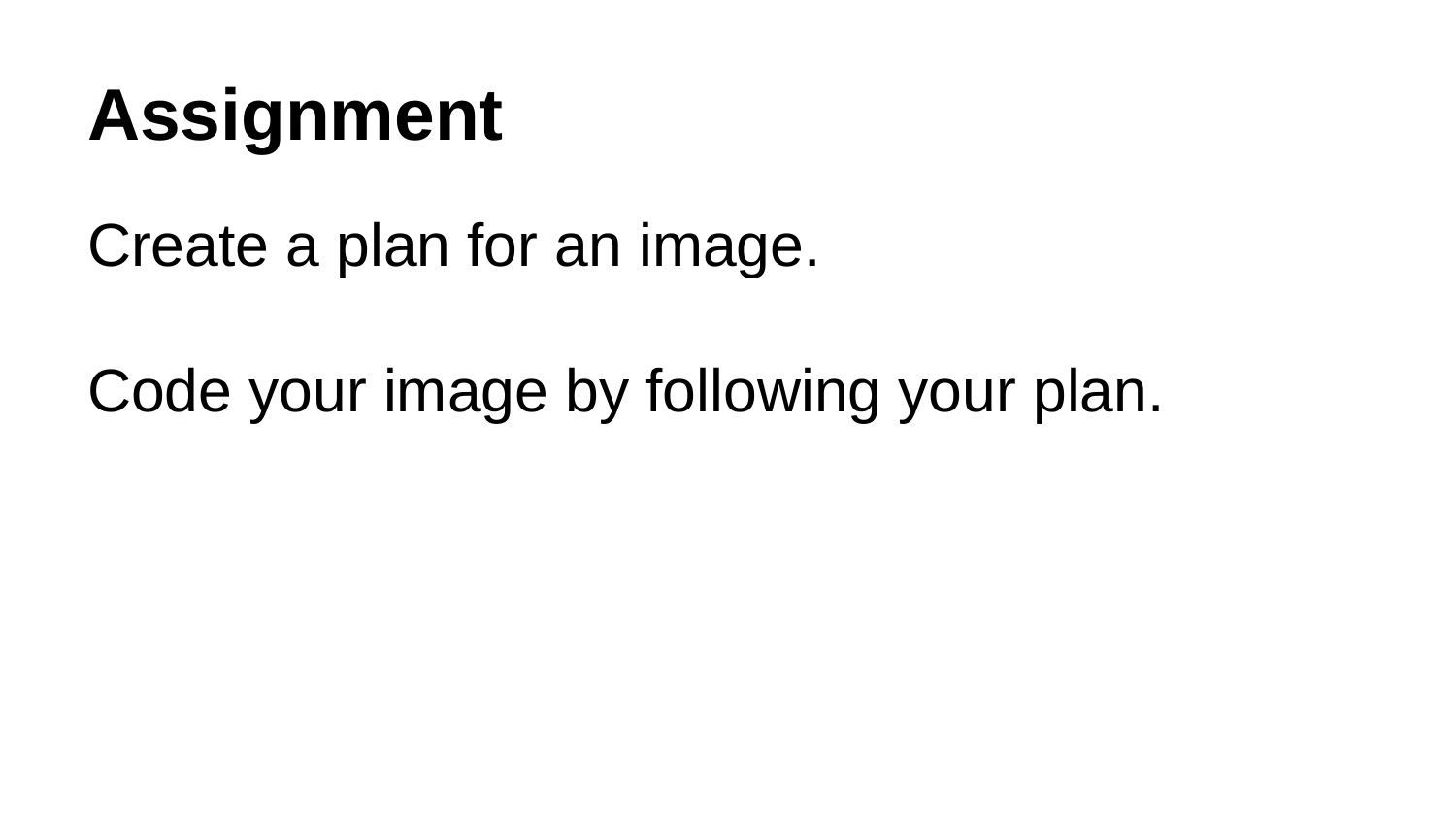

# Assignment
Create a plan for an image.

Code your image by following your plan.